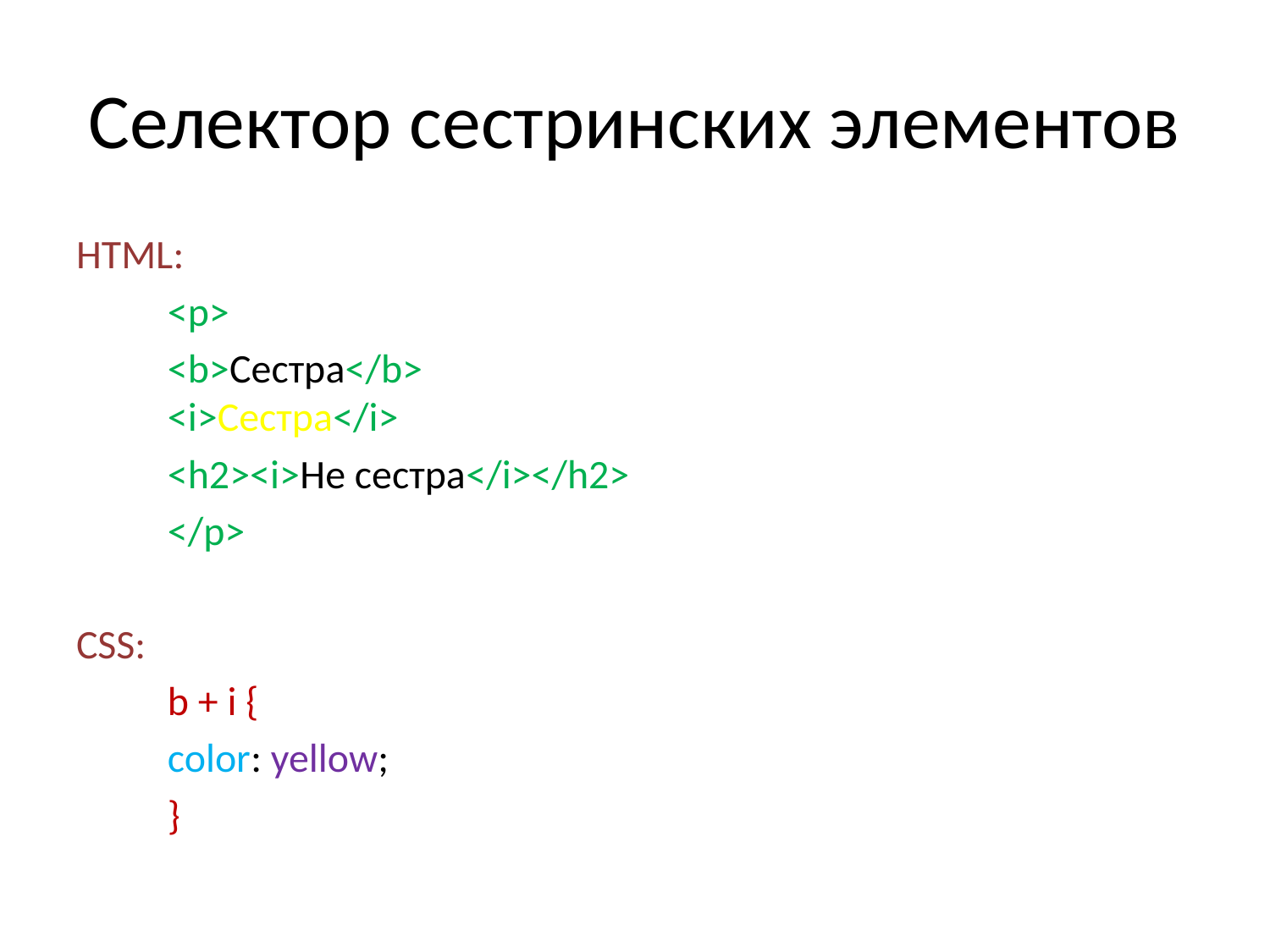

# Селектор сестринских элементов
HTML:
	<p>
		<b>Сестра</b>
		<i>Сестра</i>
		<h2><i>Не сестра</i></h2>
	</p>

CSS:
	b + i {
		color: yellow;
		}